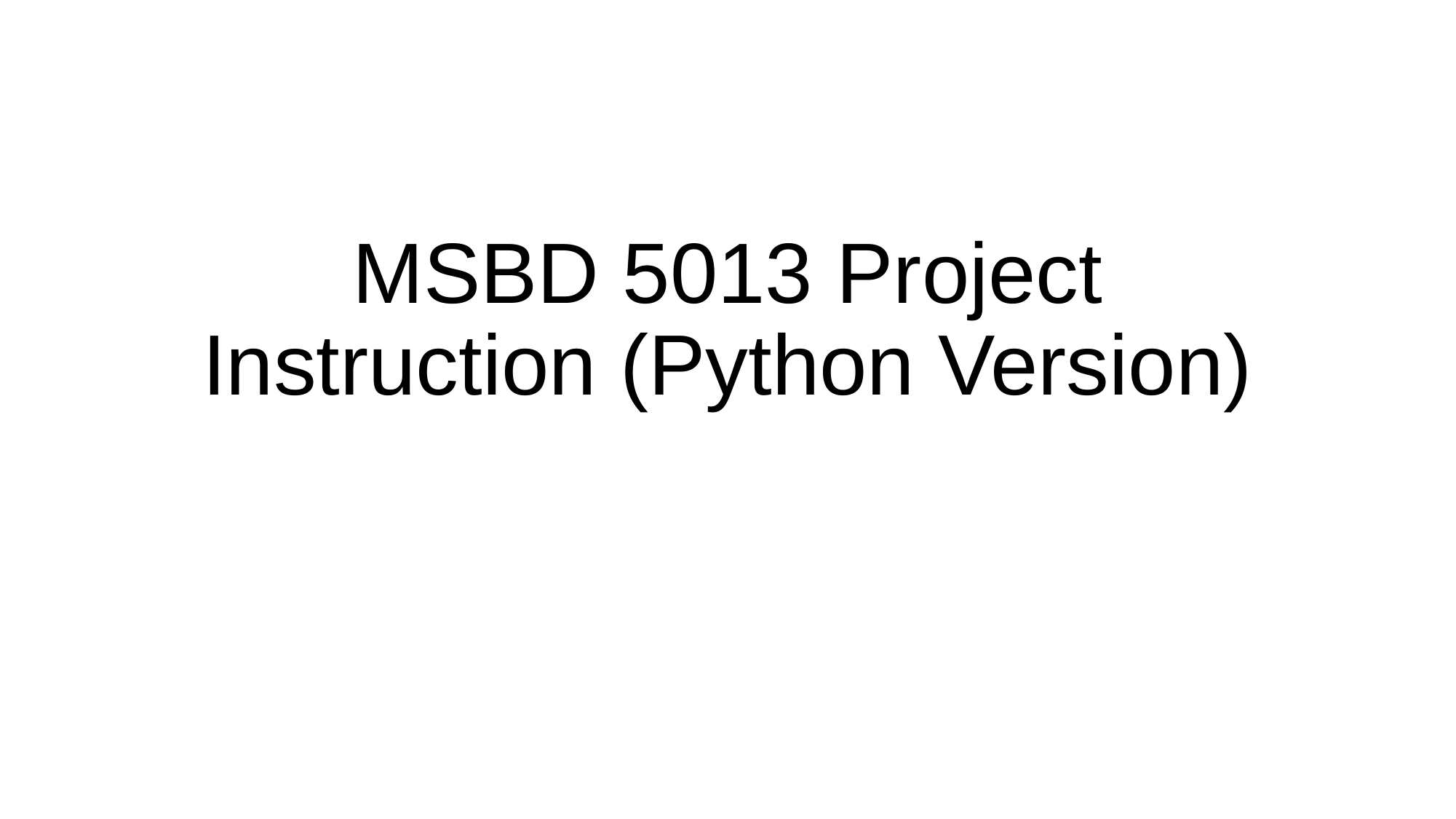

# MSBD 5013 Project Instruction (Python Version)